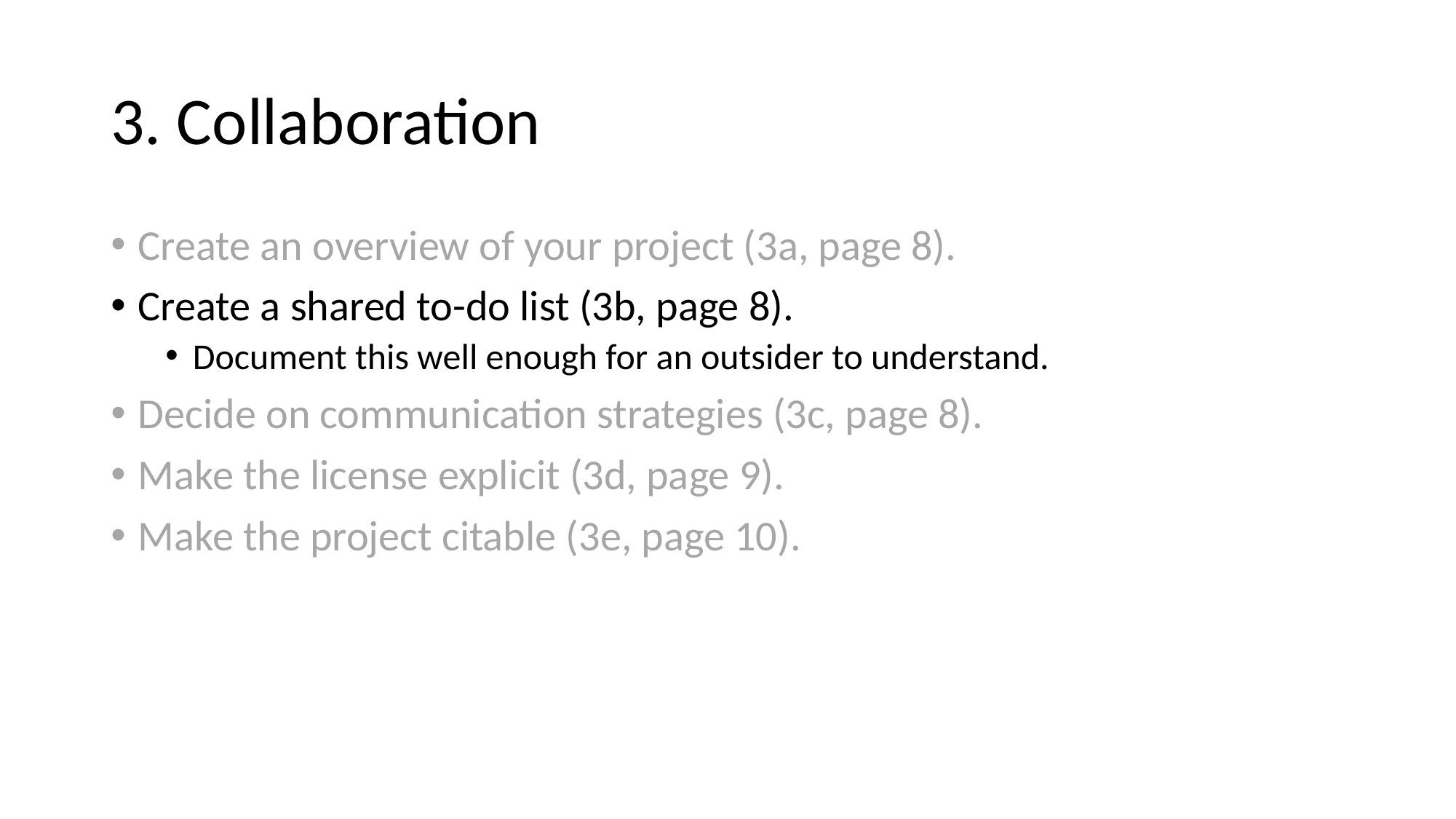

# 3. Collaboration
Create an overview of your project (3a, page 8).
Create a shared to-do list (3b, page 8).
Document this well enough for an outsider to understand.
Decide on communication strategies (3c, page 8).
Make the license explicit (3d, page 9).
Make the project citable (3e, page 10).